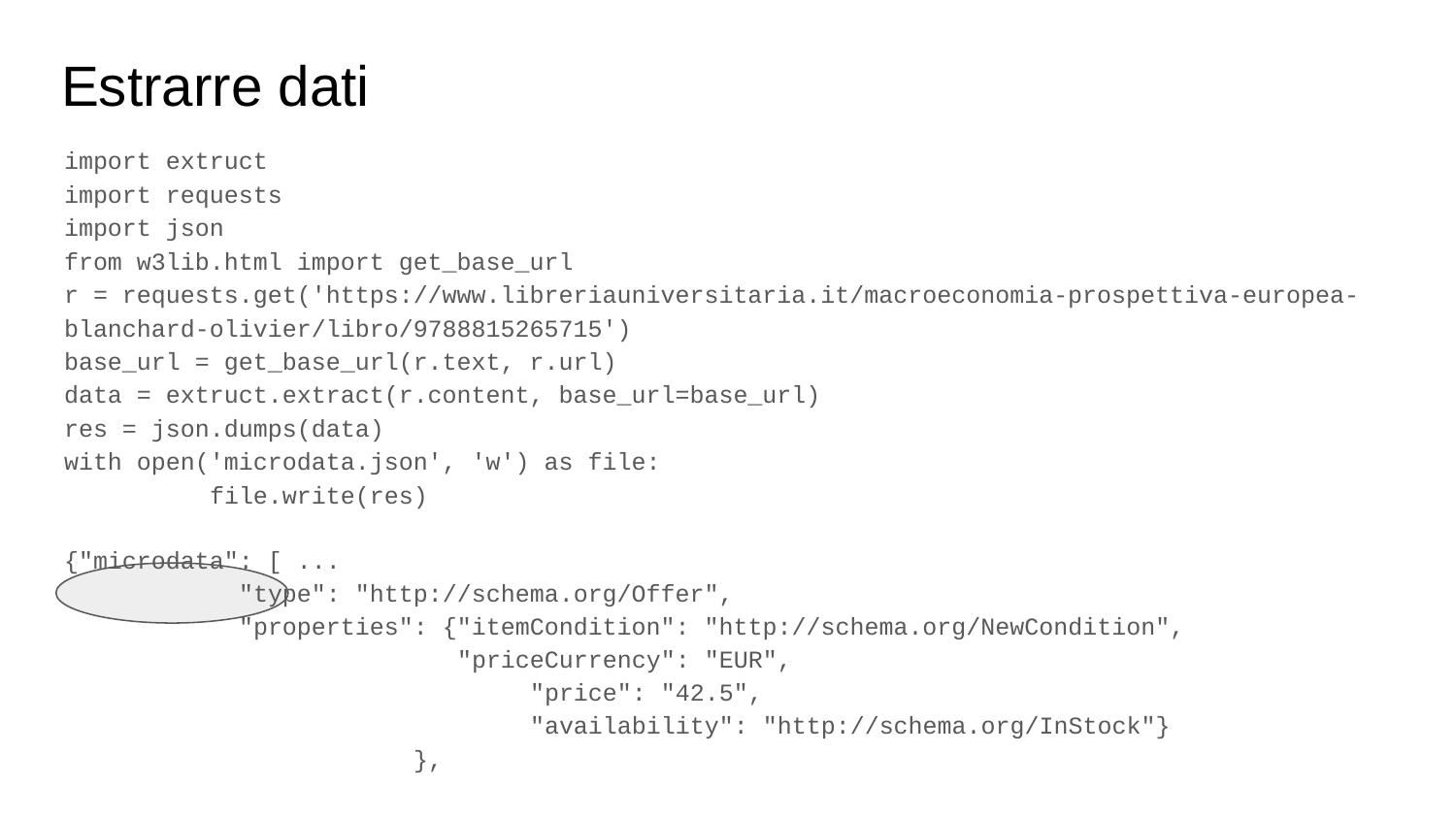

# Estrarre dati
import extruct
import requests
import json
from w3lib.html import get_base_url
r = requests.get('https://www.libreriauniversitaria.it/macroeconomia-prospettiva-europea-blanchard-olivier/libro/9788815265715')
base_url = get_base_url(r.text, r.url)
data = extruct.extract(r.content, base_url=base_url)
res = json.dumps(data)
with open('microdata.json', 'w') as file:
	file.write(res)
{"microdata": [ ...
            "type": "http://schema.org/Offer",
            "properties": {"itemCondition": "http://schema.org/NewCondition",
                           "priceCurrency": "EUR",
                                "price": "42.5",
                                "availability": "http://schema.org/InStock"}
                        },

					…………...